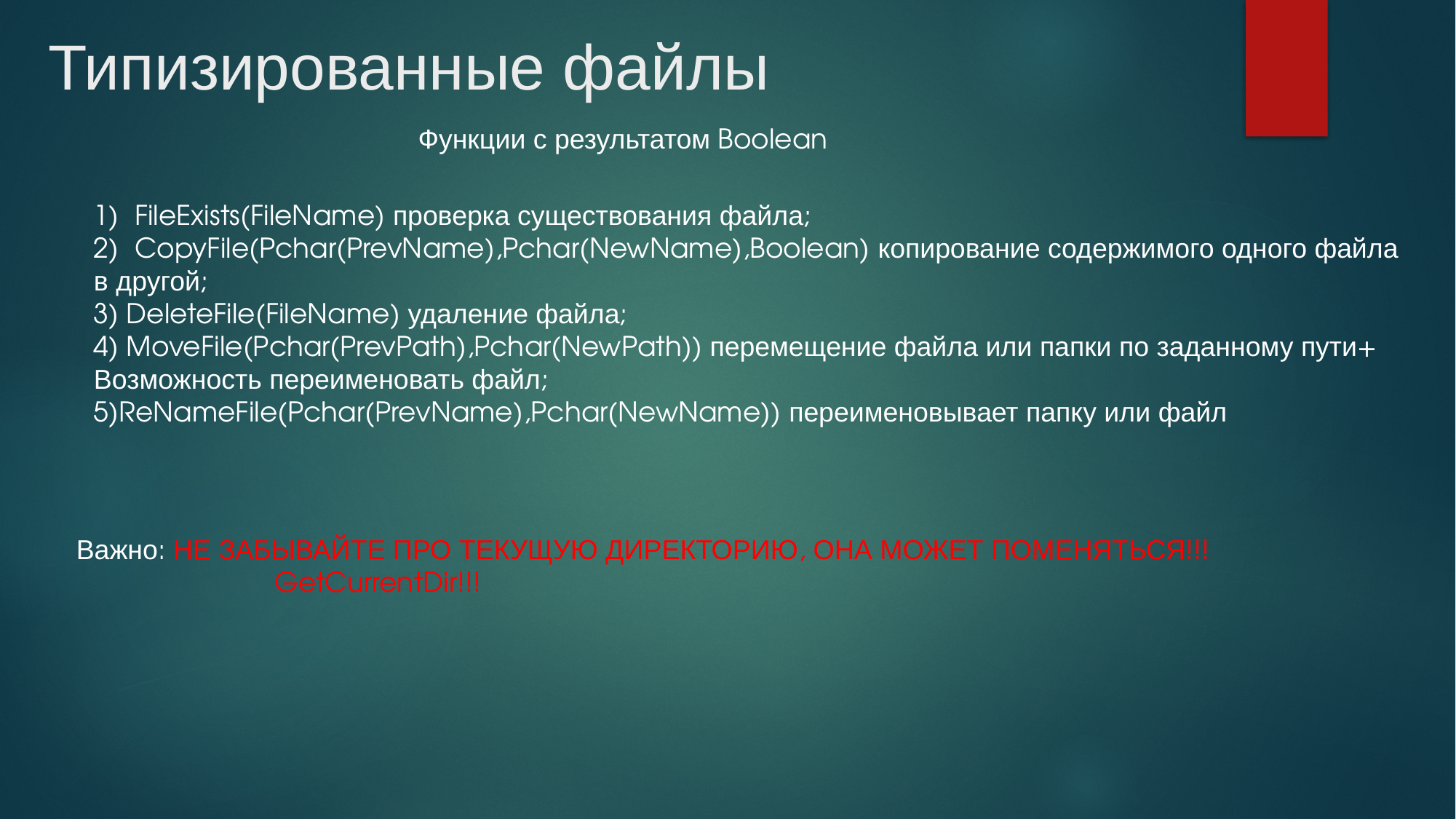

# Типизированные файлы
Функции с результатом Boolean
FileExists(FileName) проверка существования файла;
CopyFile(Pchar(PrevName),Pchar(NewName),Boolean) копирование содержимого одного файла
в другой;
3) DeleteFile(FileName) удаление файла;
4) MoveFile(Pchar(PrevPath),Pchar(NewPath)) перемещение файла или папки по заданному пути+
Возможность переименовать файл;
5)ReNameFile(Pchar(PrevName),Pchar(NewName)) переименовывает папку или файл
Важно: НЕ ЗАБЫВАЙТЕ ПРО ТЕКУЩУЮ ДИРЕКТОРИЮ, ОНА МОЖЕТ ПОМЕНЯТЬСЯ!!!
                          GetCurrentDir!!!